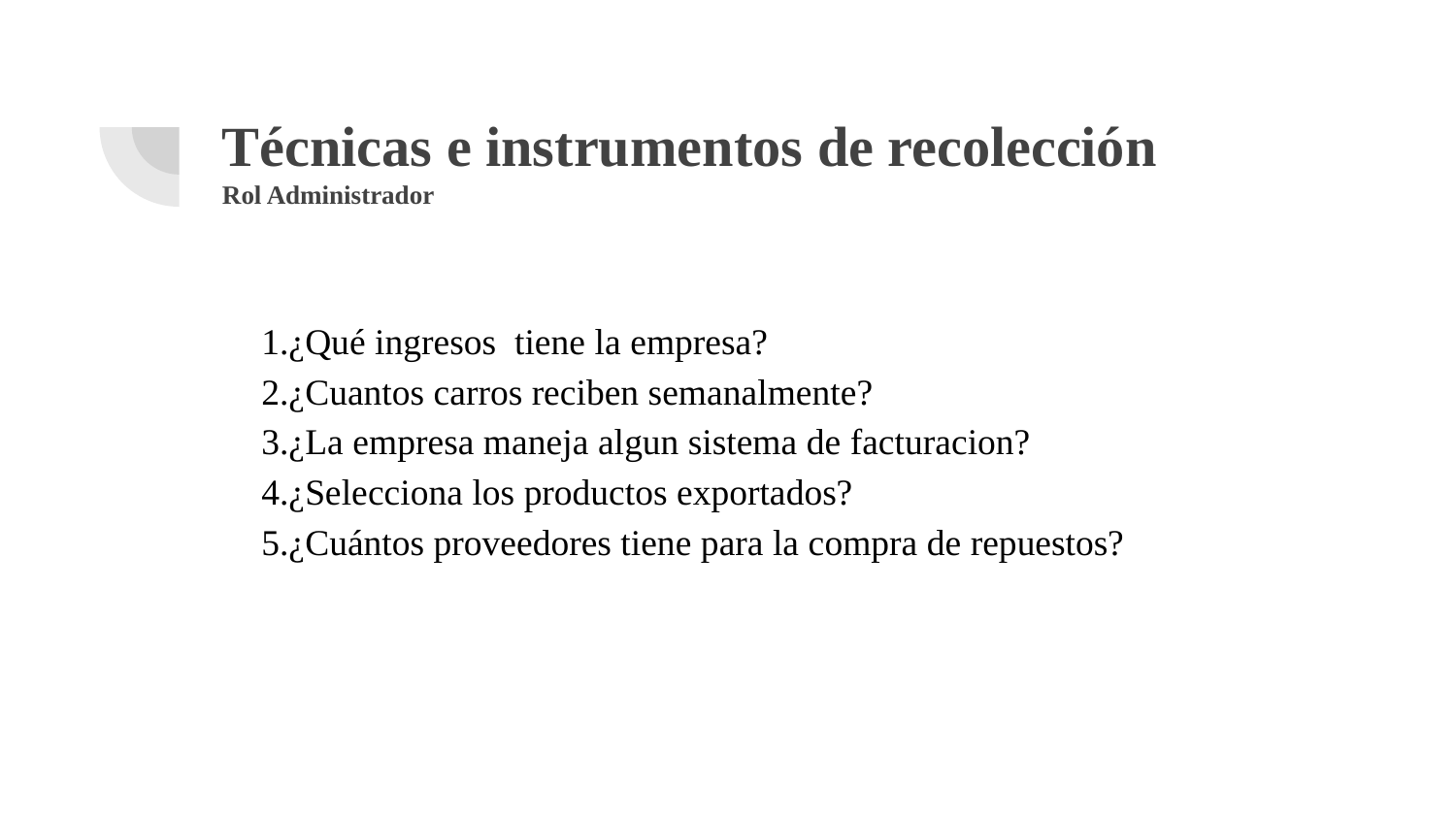

# Técnicas e instrumentos de recolección
Rol Administrador
1.¿Qué ingresos  tiene la empresa?
2.¿Cuantos carros reciben semanalmente?
3.¿La empresa maneja algun sistema de facturacion?
4.¿Selecciona los productos exportados?
5.¿Cuántos proveedores tiene para la compra de repuestos?